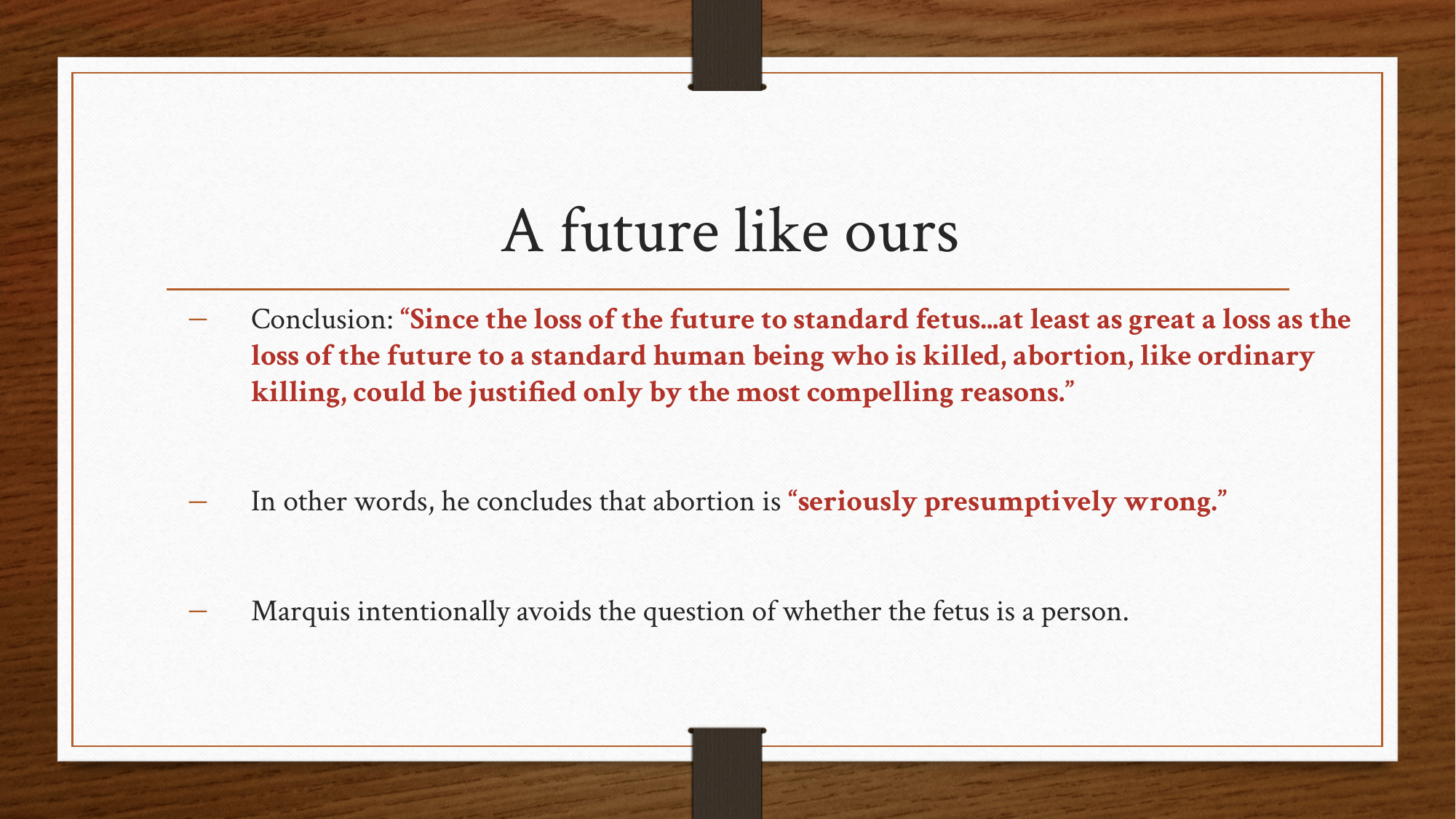

# A future like ours
Conclusion: “Since the loss of the future to standard fetus...at least as great a loss as the loss of the future to a standard human being who is killed, abortion, like ordinary killing, could be justified only by the most compelling reasons.”

In other words, he concludes that abortion is “seriously presumptively wrong.”

Marquis intentionally avoids the question of whether the fetus is a person.